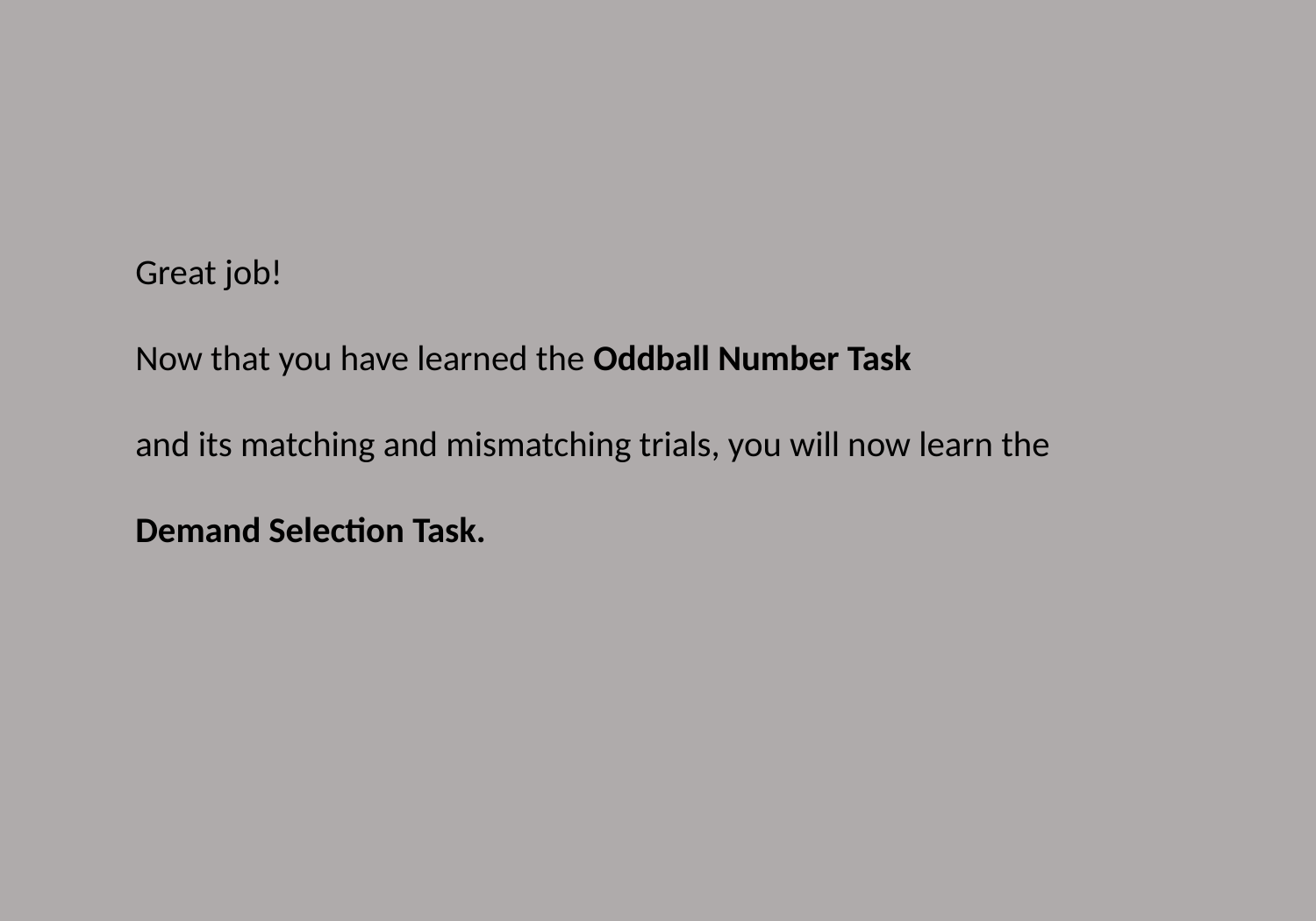

Great job!

Now that you have learned the Oddball Number Task

and its matching and mismatching trials, you will now learn the

Demand Selection Task.